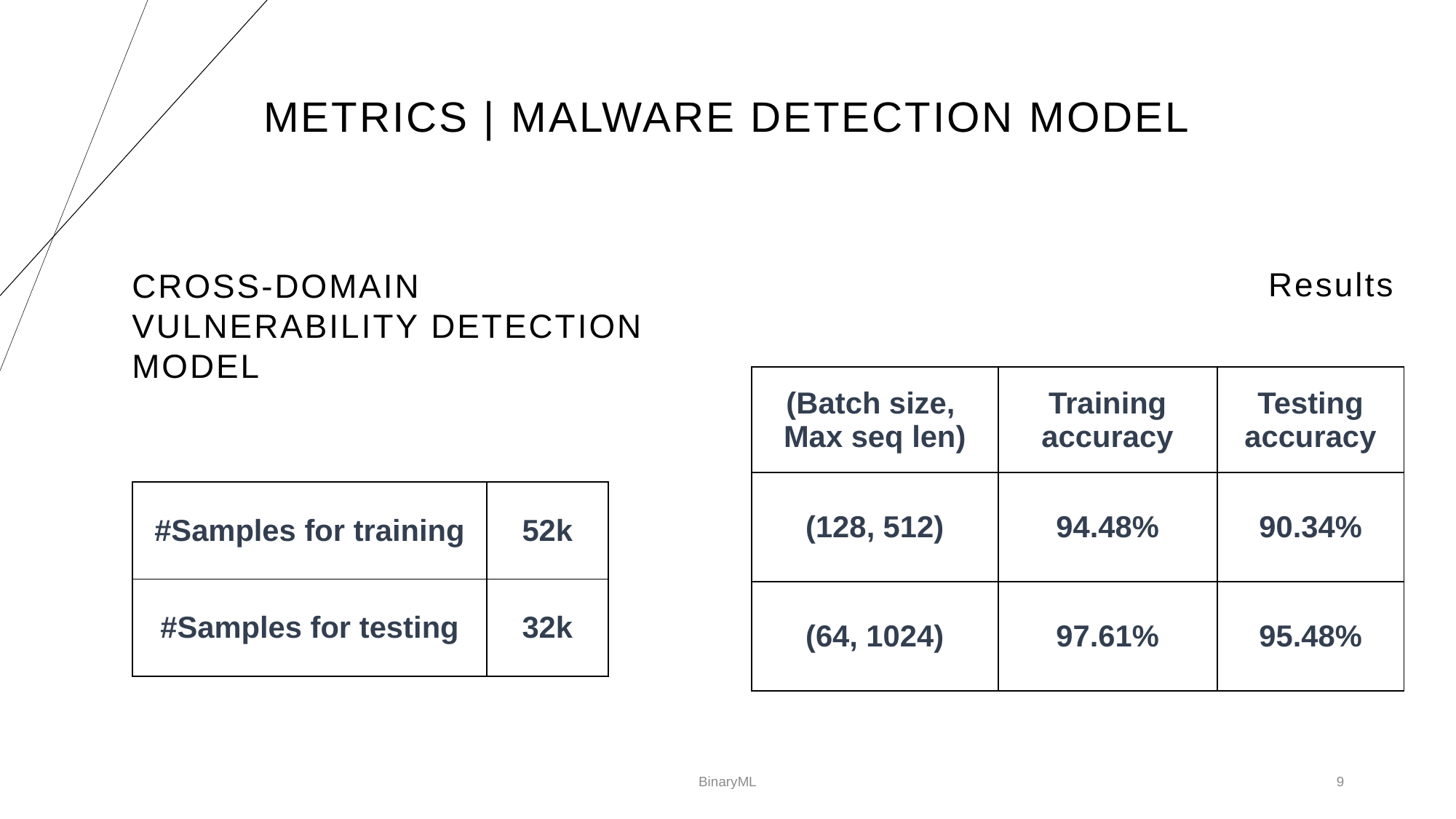

# metrics | Malware detection model
Results
CROSS-DOMAIN VULNERABILITY DETECTION MODEL
| (Batch size, Max seq len) | Training accuracy​​ | Testing accuracy​ |
| --- | --- | --- |
| (128, 512) | 94.48% | 90.34%​​ |
| (64, 1024) | 97.61% | 95.48%​​ |
| #Samples for training​ | 52k |
| --- | --- |
| #Samples for testing​ | 32k​ |
BinaryML
9